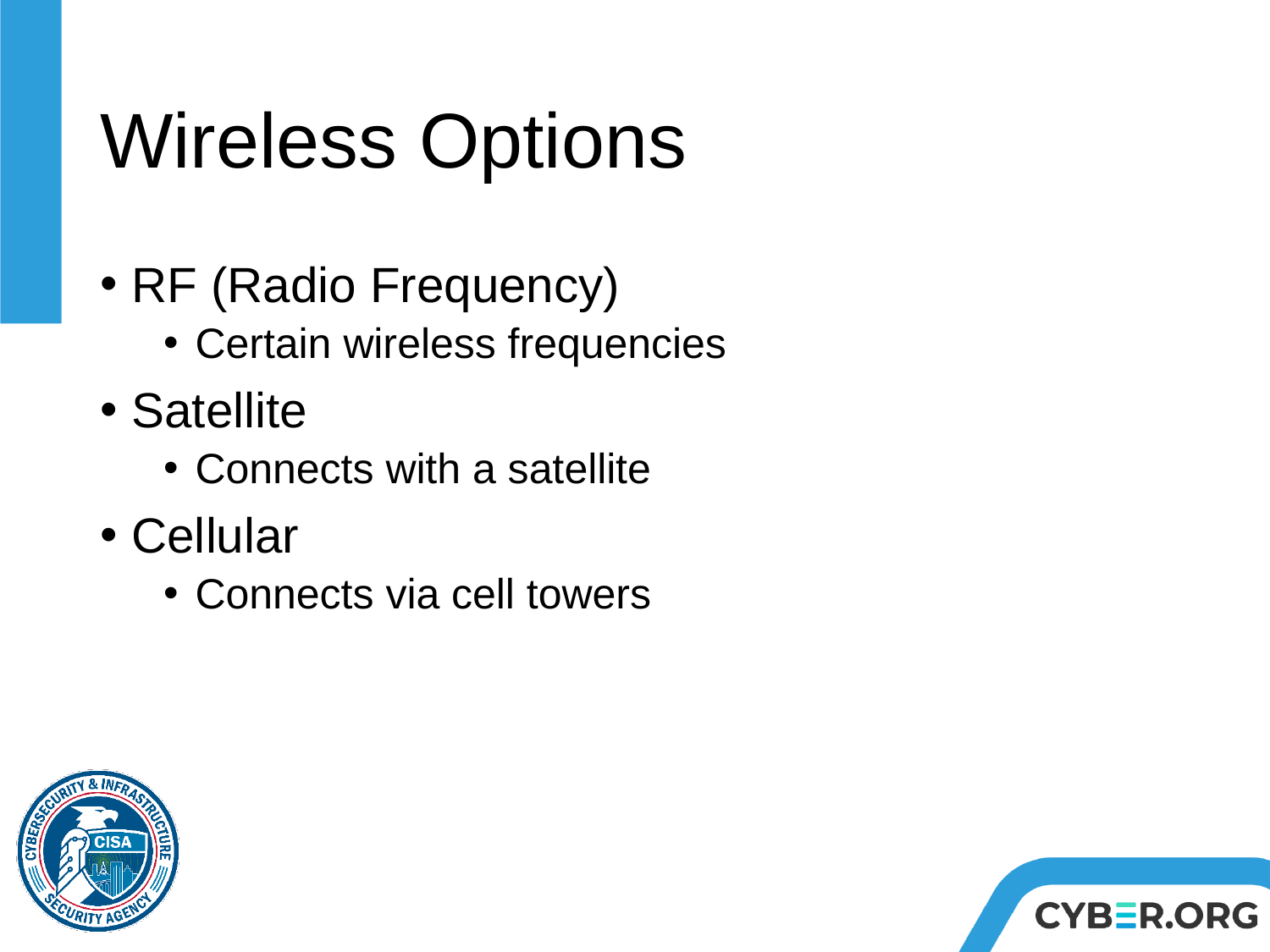

# Wireless Options
RF (Radio Frequency)
Certain wireless frequencies
Satellite
Connects with a satellite
Cellular
Connects via cell towers